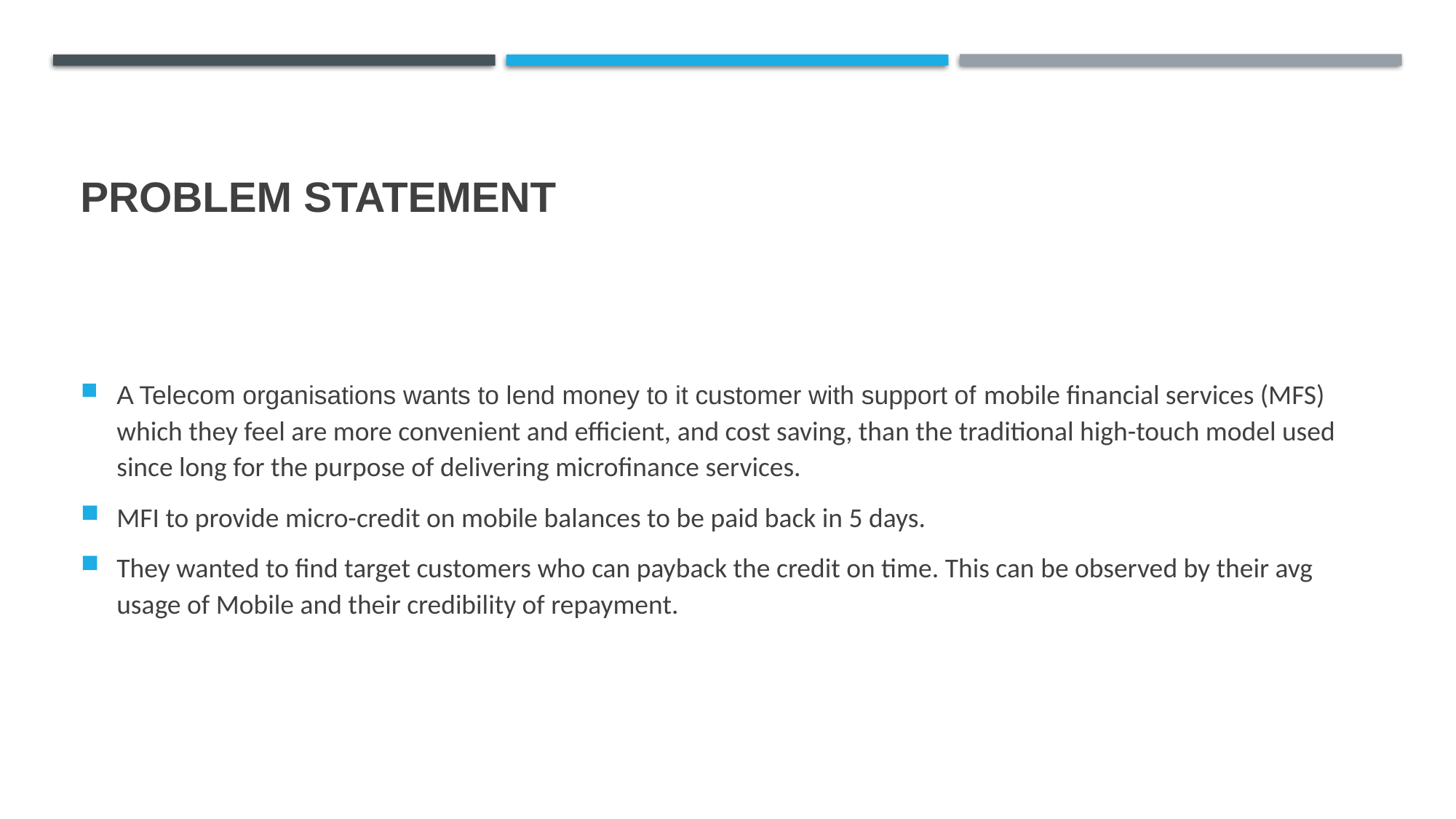

# Problem Statement
A Telecom organisations wants to lend money to it customer with support of mobile financial services (MFS) which they feel are more convenient and efficient, and cost saving, than the traditional high-touch model used since long for the purpose of delivering microfinance services.
MFI to provide micro-credit on mobile balances to be paid back in 5 days.
They wanted to find target customers who can payback the credit on time. This can be observed by their avg usage of Mobile and their credibility of repayment.